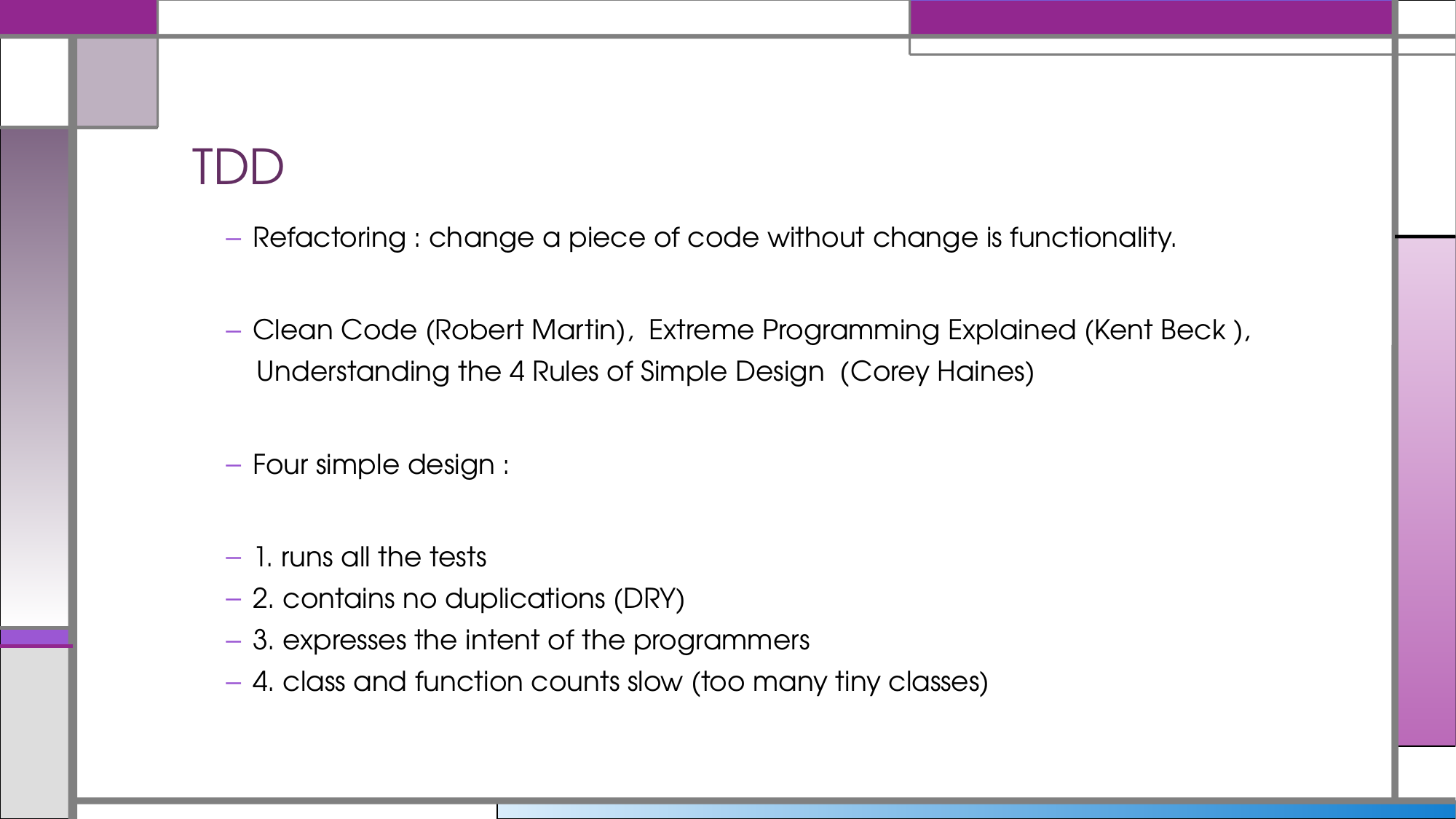

# TDD
Refactoring : change a piece of code without change is functionality.

Clean Code (Robert Martin),  Extreme Programming Explained (Kent Beck ),
    Understanding the 4 Rules of Simple Design  (Corey Haines)

Four simple design :

1. runs all the tests
2. contains no duplications (DRY)
3. expresses the intent of the programmers
4. class and function counts slow (too many tiny classes)